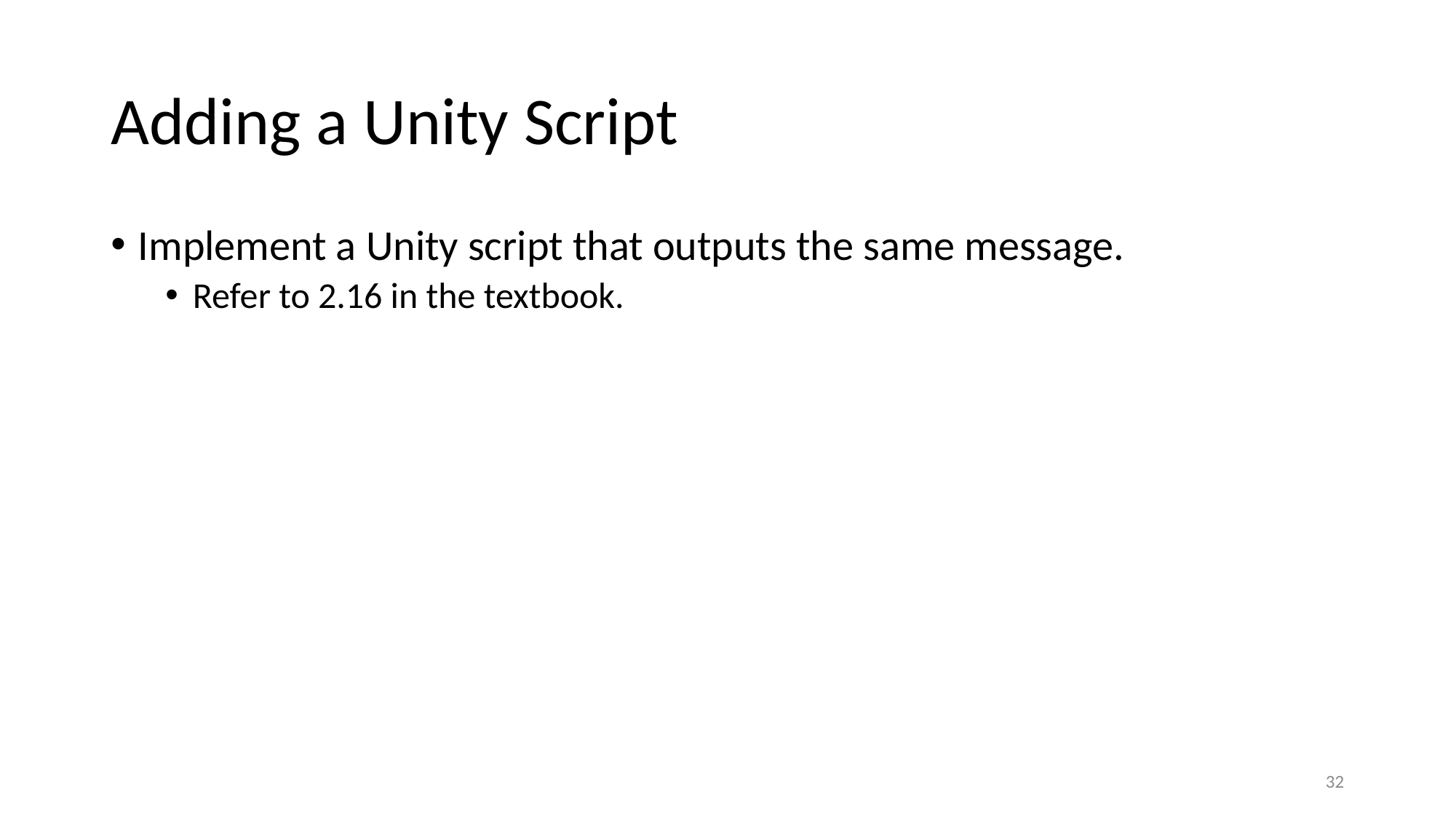

# Adding a Unity Script
Implement a Unity script that outputs the same message.
Refer to 2.16 in the textbook.
32